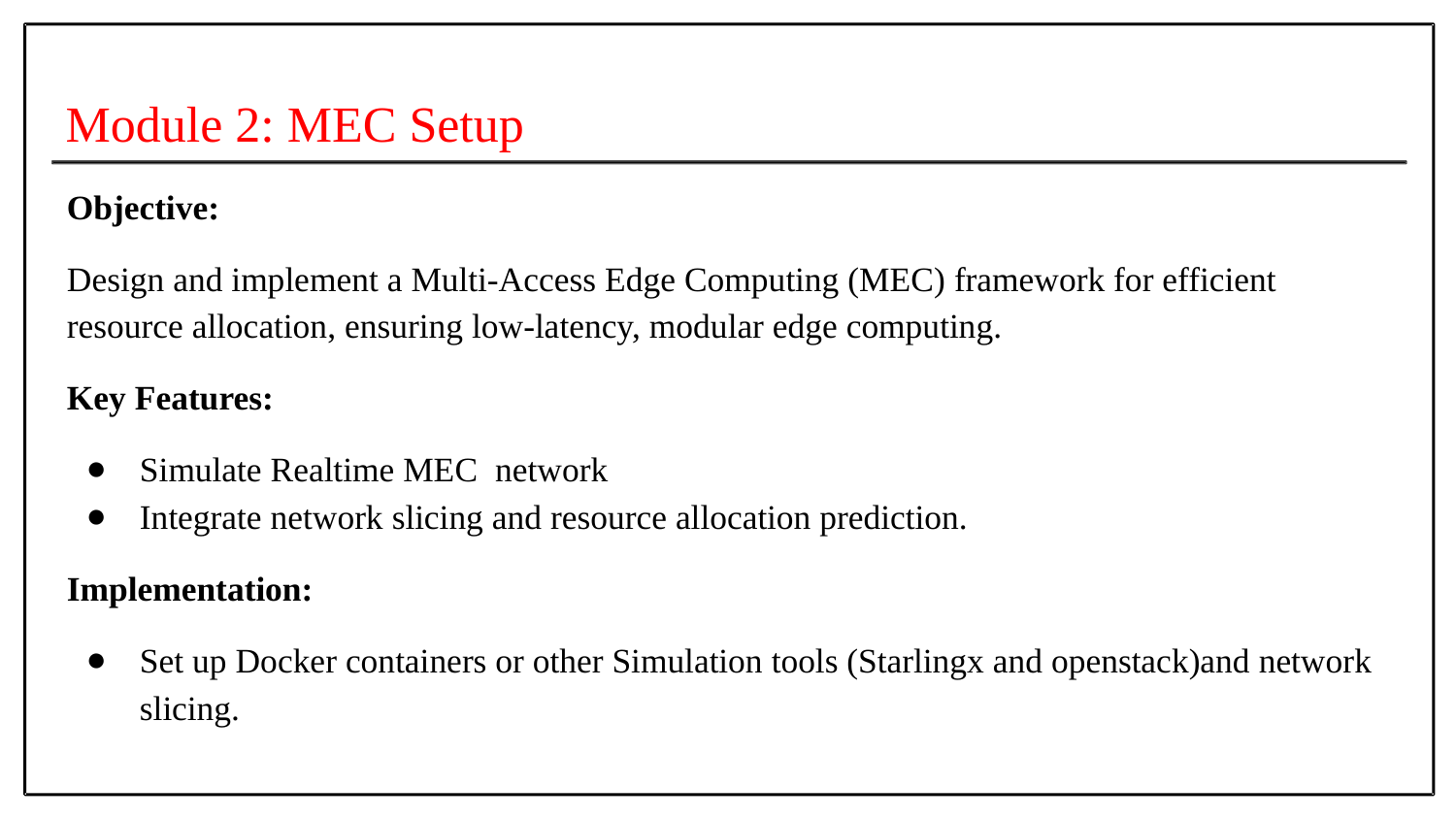

Module 2: MEC Setup

Objective:
Design and implement a Multi-Access Edge Computing (MEC) framework for efficient resource allocation, ensuring low-latency, modular edge computing.
Key Features:
Simulate Realtime MEC  network
Integrate network slicing and resource allocation prediction.
Implementation:
Set up Docker containers or other Simulation tools (Starlingx and openstack)and network slicing.